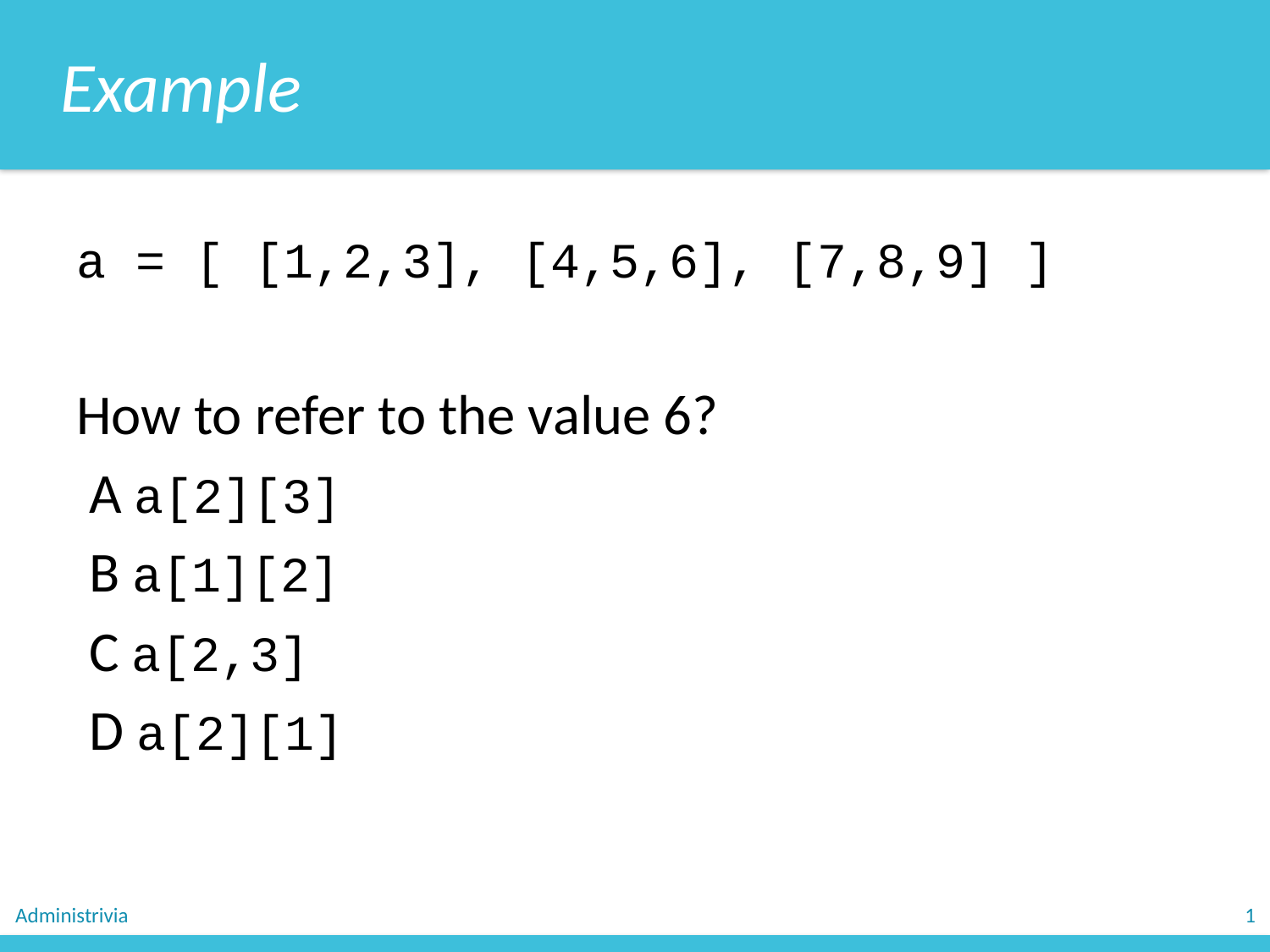

Example
a = [ [1,2,3], [4,5,6], [7,8,9] ]

How to refer to the value 6?
 A a[2][3]
 B a[1][2]
 C a[2,3]
 D a[2][1]

Administrivia
1